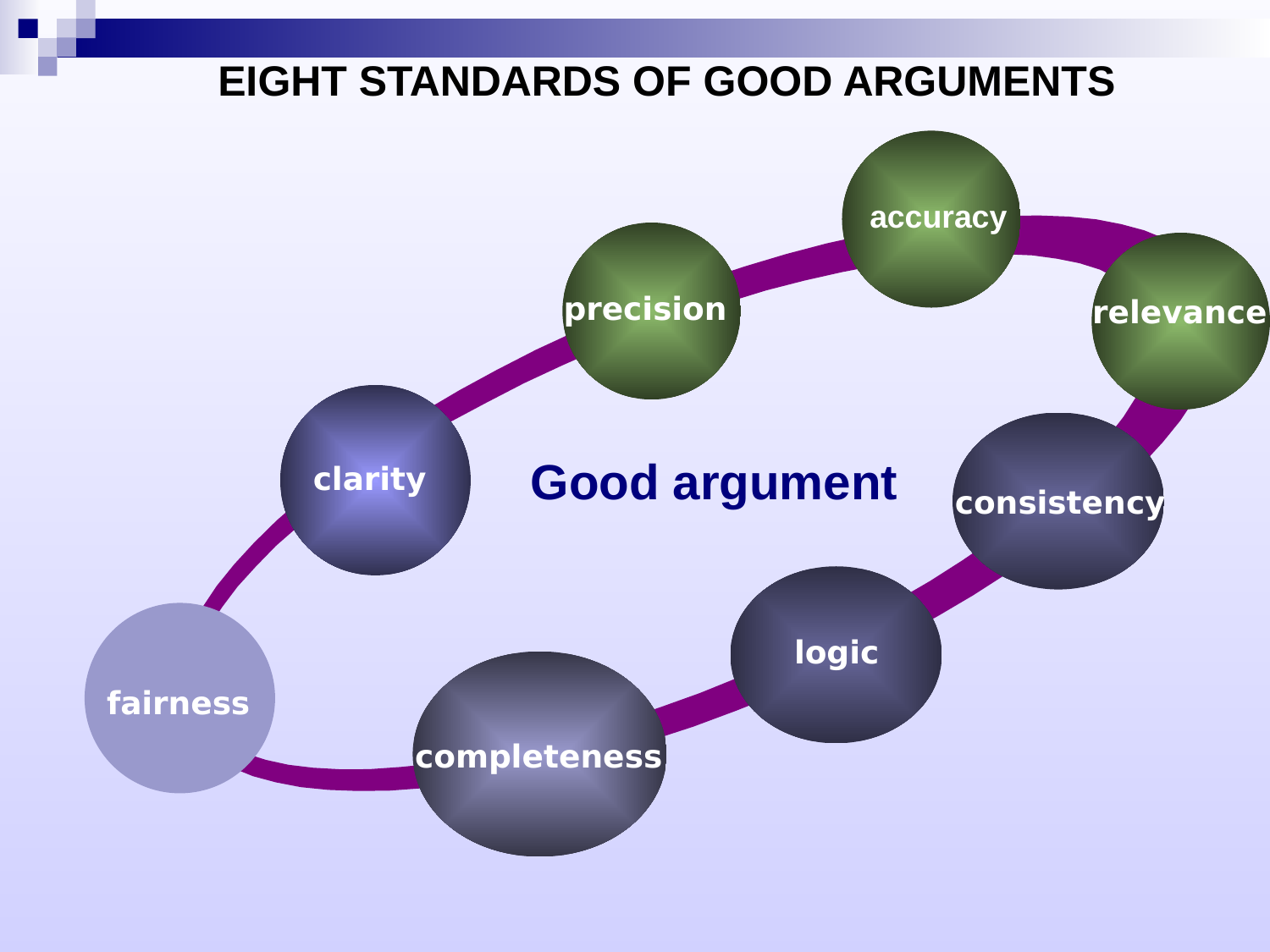

EIGHT STANDARDS OF GOOD ARGUMENTS

accuracy

precision
relevance

Good argument
clarity
consistency

logic

fairness
completeness